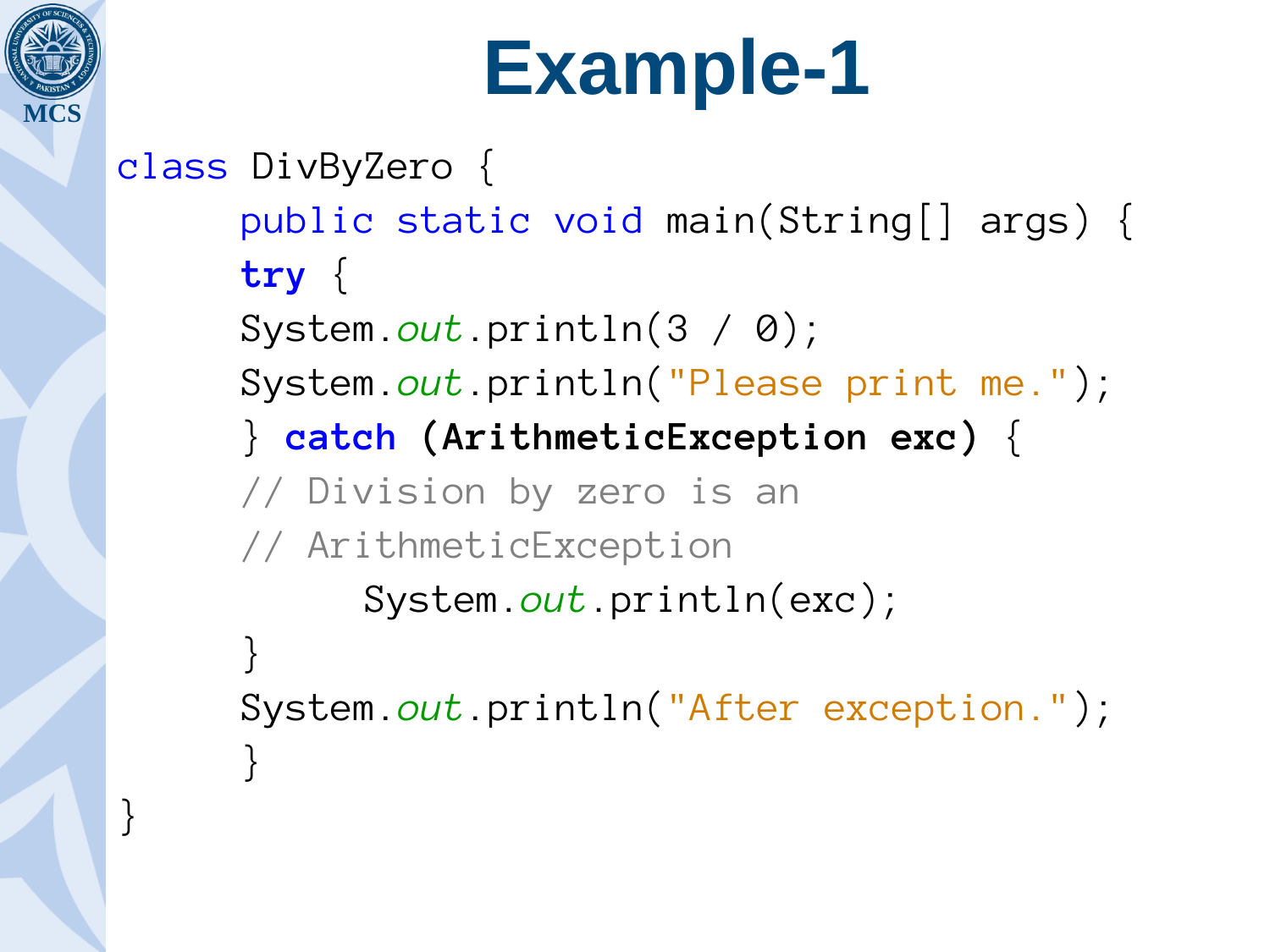

# Example-1
class DivByZero {
	public static void main(String[] args) {
		try {
			System.out.println(3 / 0);
			System.out.println("Please print me.");
 		} catch (ArithmeticException exc) {
			// Division by zero is an
			// ArithmeticException
	 		System.out.println(exc);
		}
		System.out.println("After exception.");
	}
}